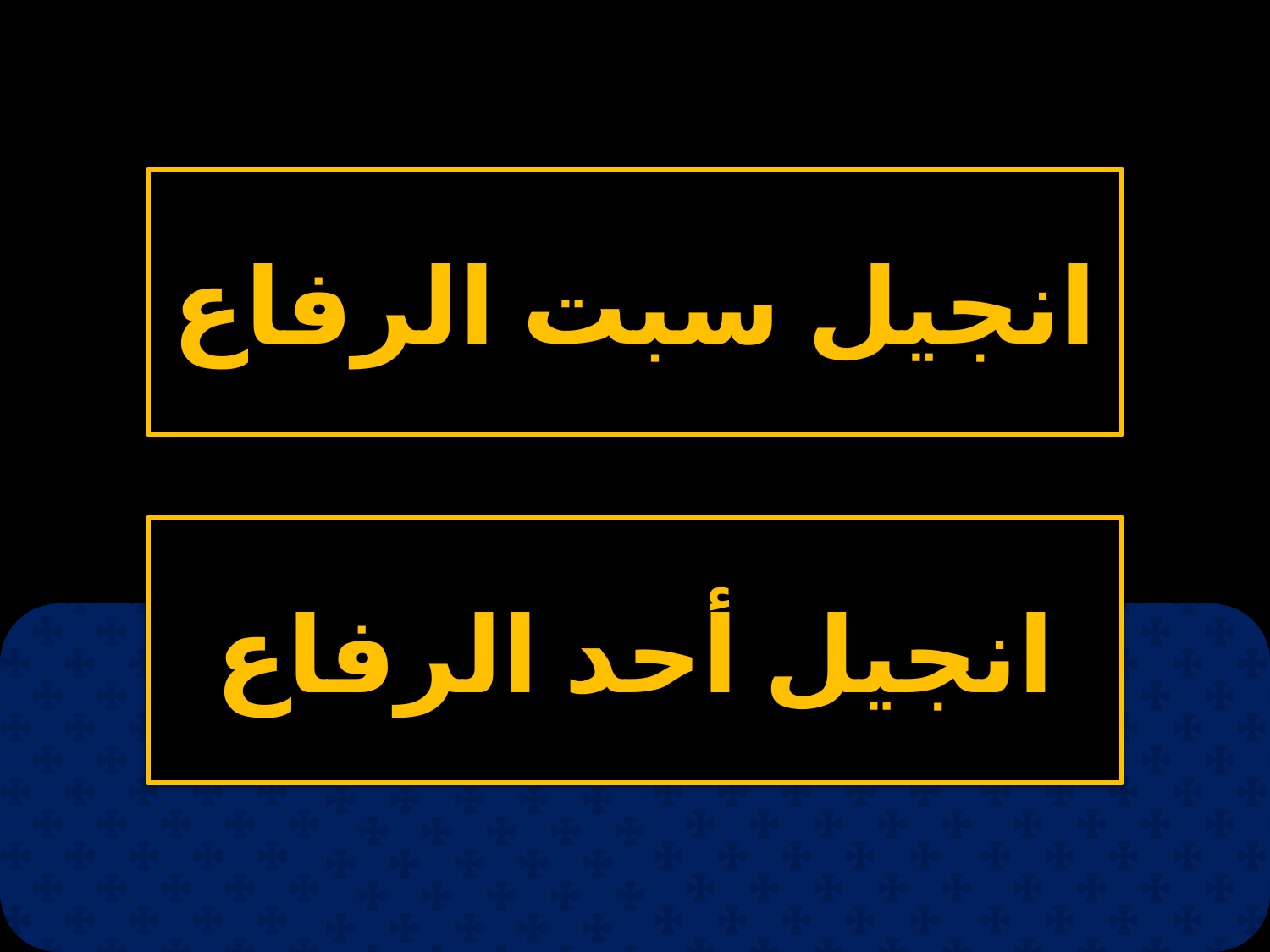

# القراءات
انجيل سبت الرفاع
انجيل أحد الرفاع